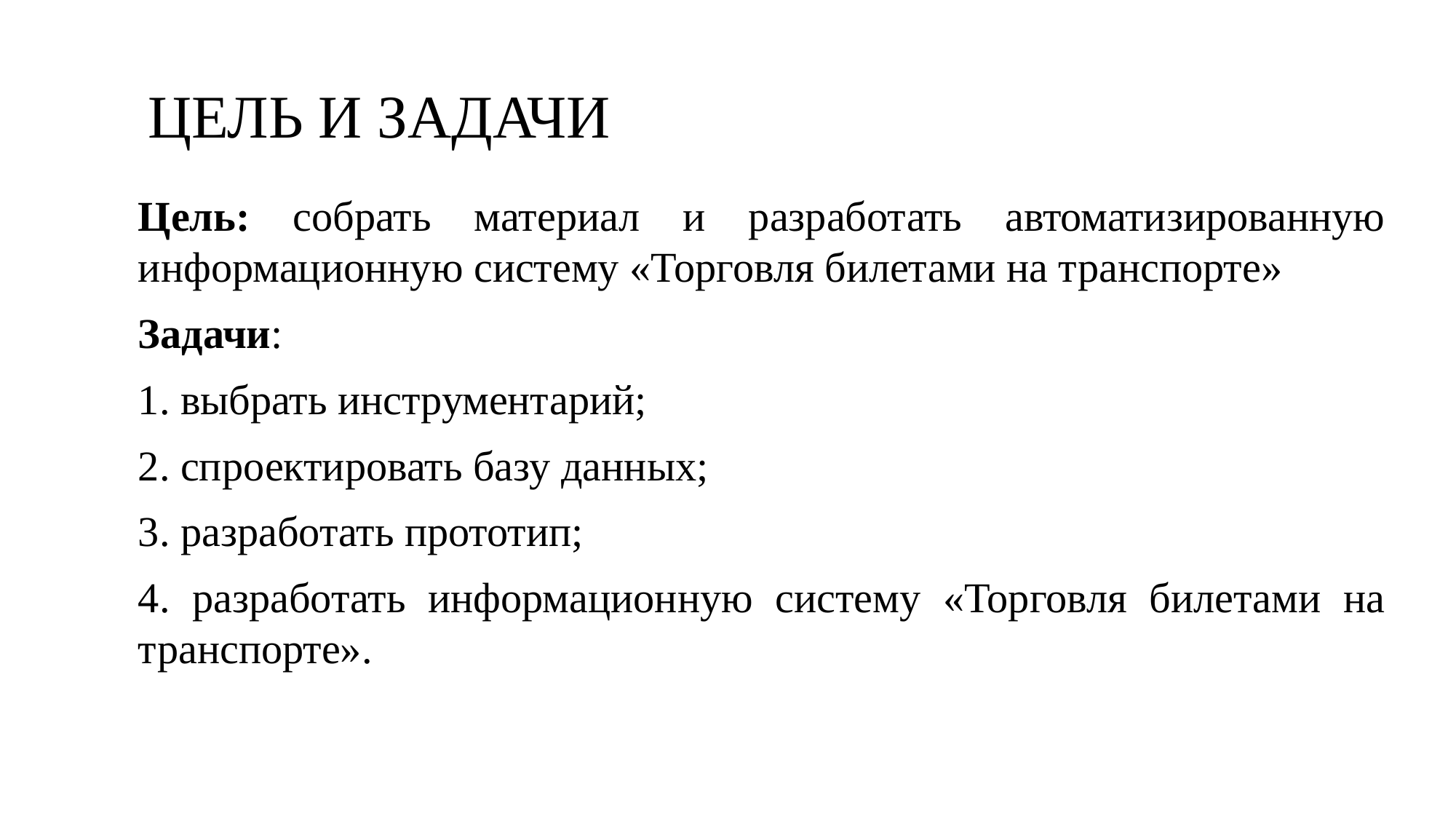

# ЦЕЛЬ И ЗАДАЧИ
Цель: собрать материал и разработать автоматизированную информационную систему «Торговля билетами на транспорте»
Задачи:
1. выбрать инструментарий;
2. спроектировать базу данных;
3. разработать прототип;
4. разработать информационную систему «Торговля билетами на транспорте».